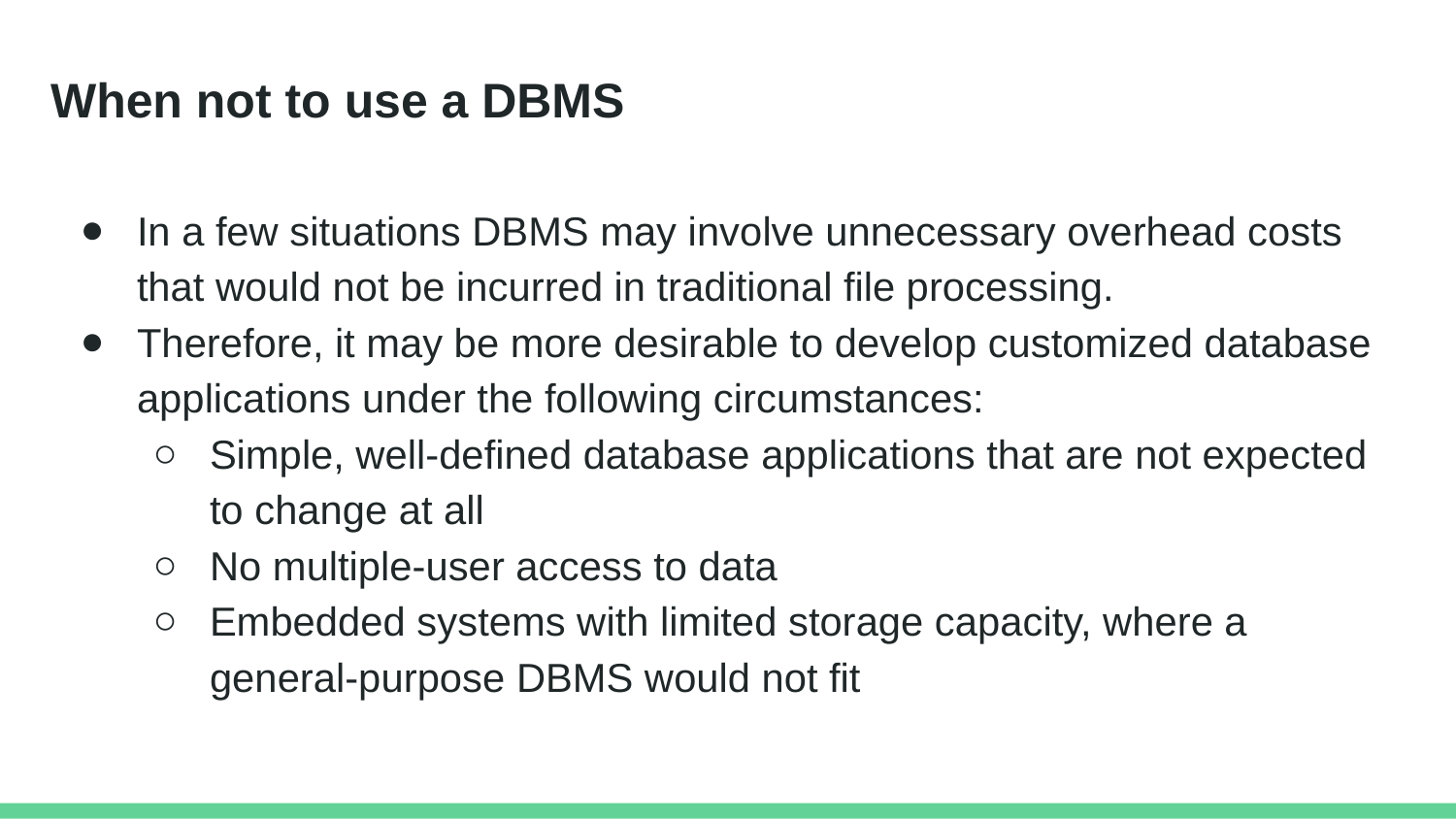

When not to use a DBMS
In a few situations DBMS may involve unnecessary overhead costs that would not be incurred in traditional file processing.
Therefore, it may be more desirable to develop customized database applications under the following circumstances:
Simple, well-defined database applications that are not expected to change at all
No multiple-user access to data
Embedded systems with limited storage capacity, where a general-purpose DBMS would not fit